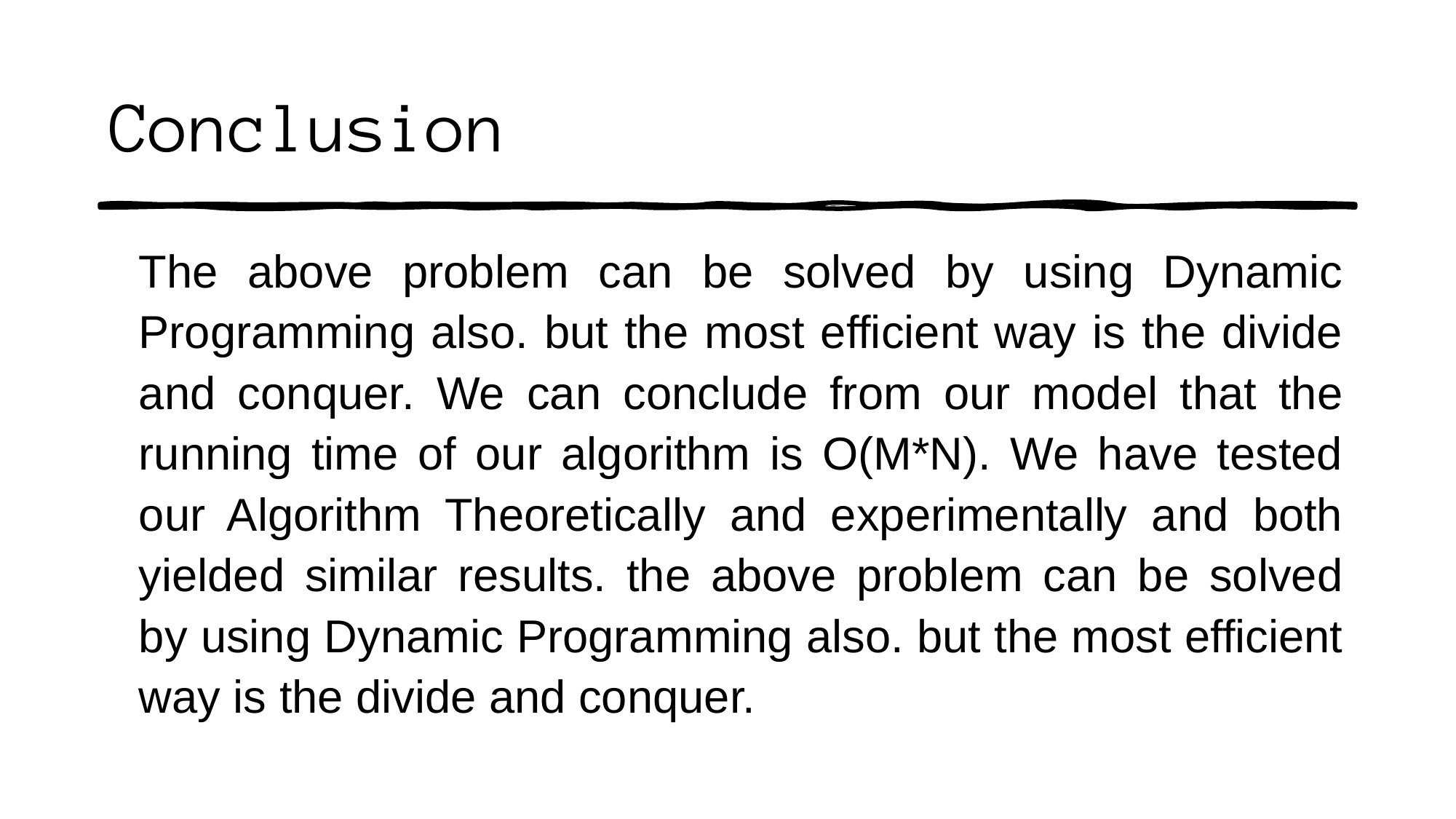

# Conclusion
The above problem can be solved by using Dynamic Programming also. but the most efficient way is the divide and conquer. We can conclude from our model that the running time of our algorithm is O(M*N). We have tested our Algorithm Theoretically and experimentally and both yielded similar results. the above problem can be solved by using Dynamic Programming also. but the most efficient way is the divide and conquer.